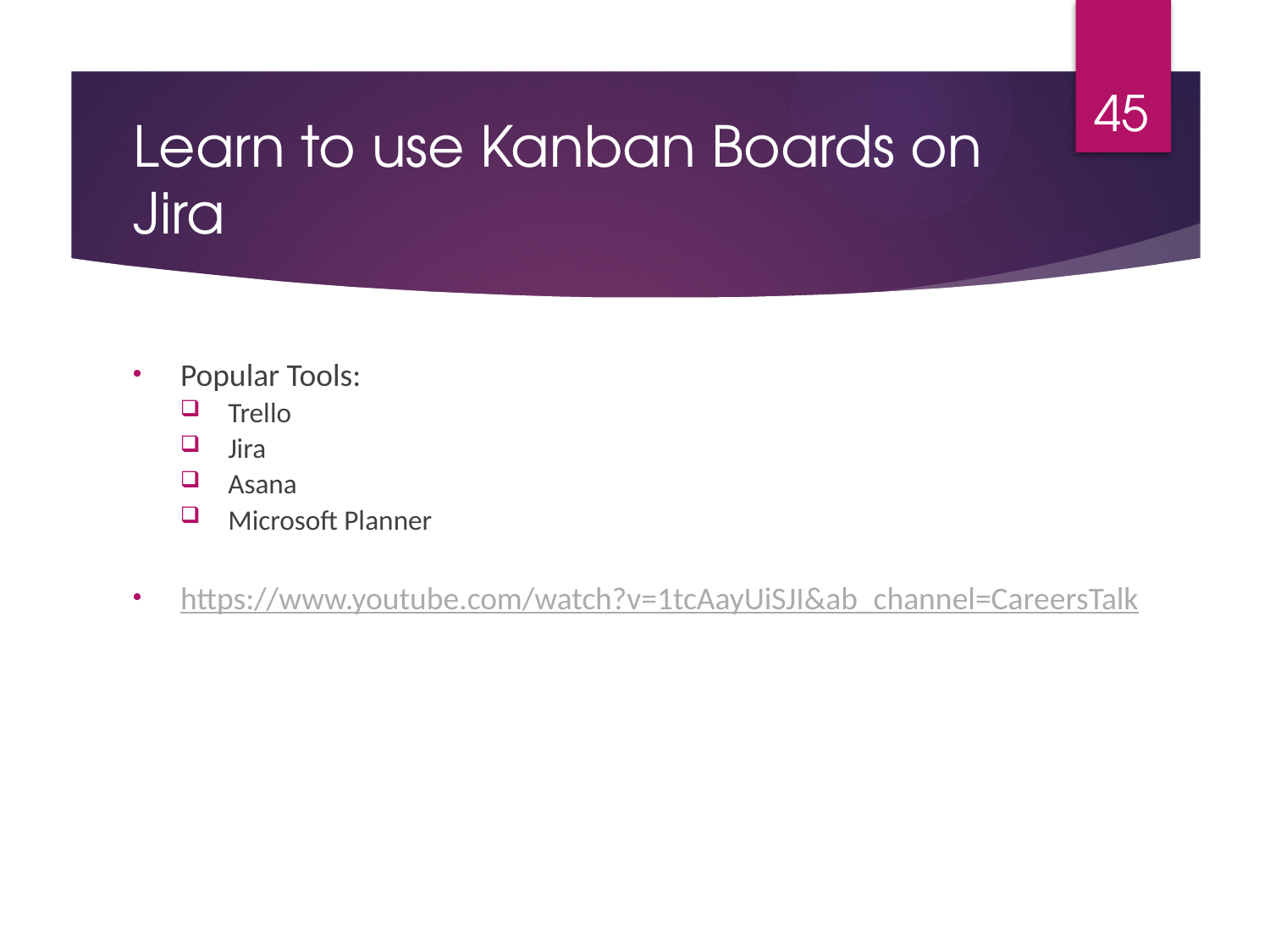

45
# Learn to use Kanban Boards on Jira
Popular Tools:
Trello
Jira
Asana
Microsoft Planner

https://www.youtube.com/watch?v=1tcAayUiSJI&ab_channel=CareersTalk